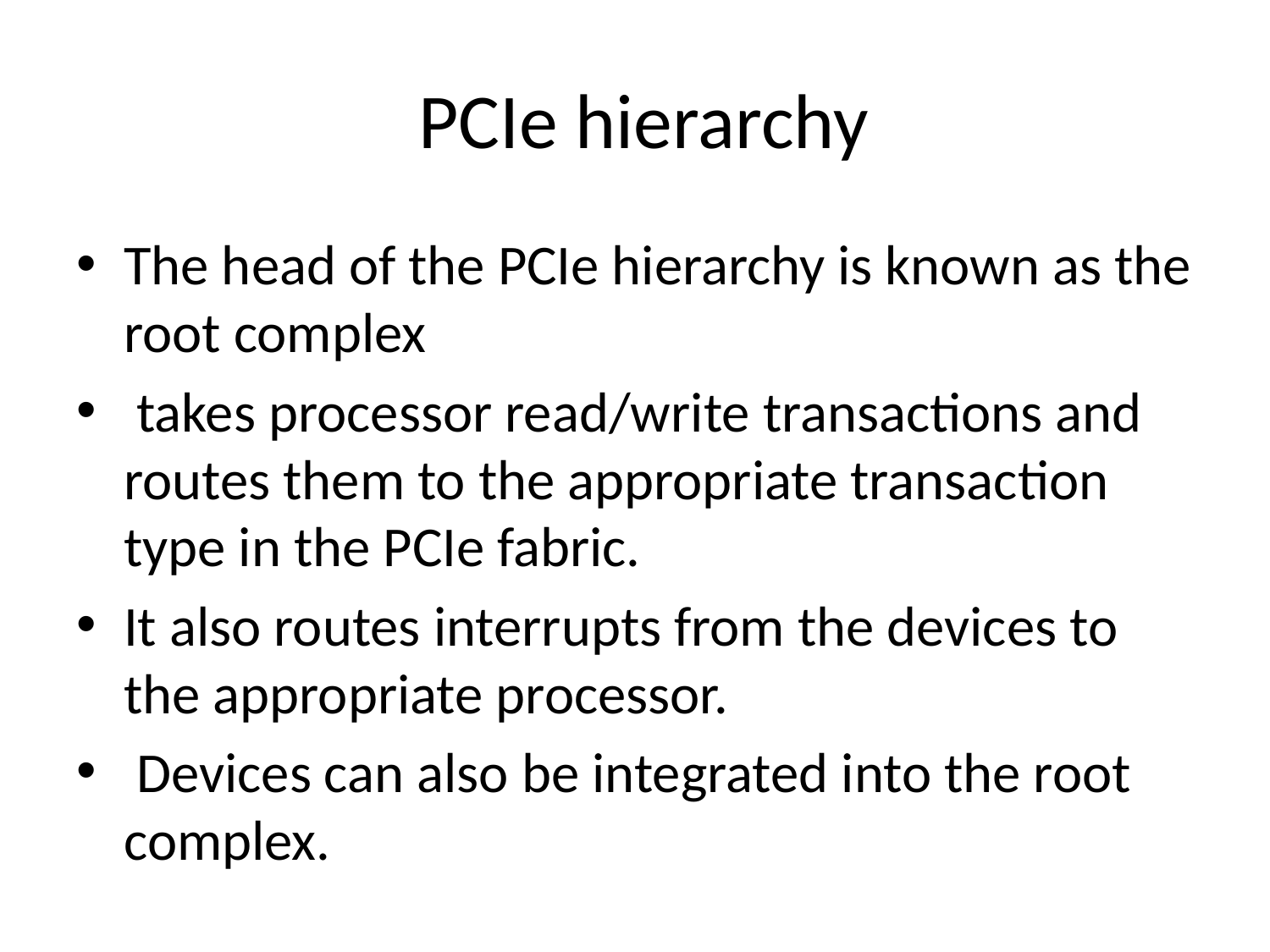

# PCIe hierarchy
The head of the PCIe hierarchy is known as the root complex
 takes processor read/write transactions and routes them to the appropriate transaction type in the PCIe fabric.
It also routes interrupts from the devices to the appropriate processor.
 Devices can also be integrated into the root complex.